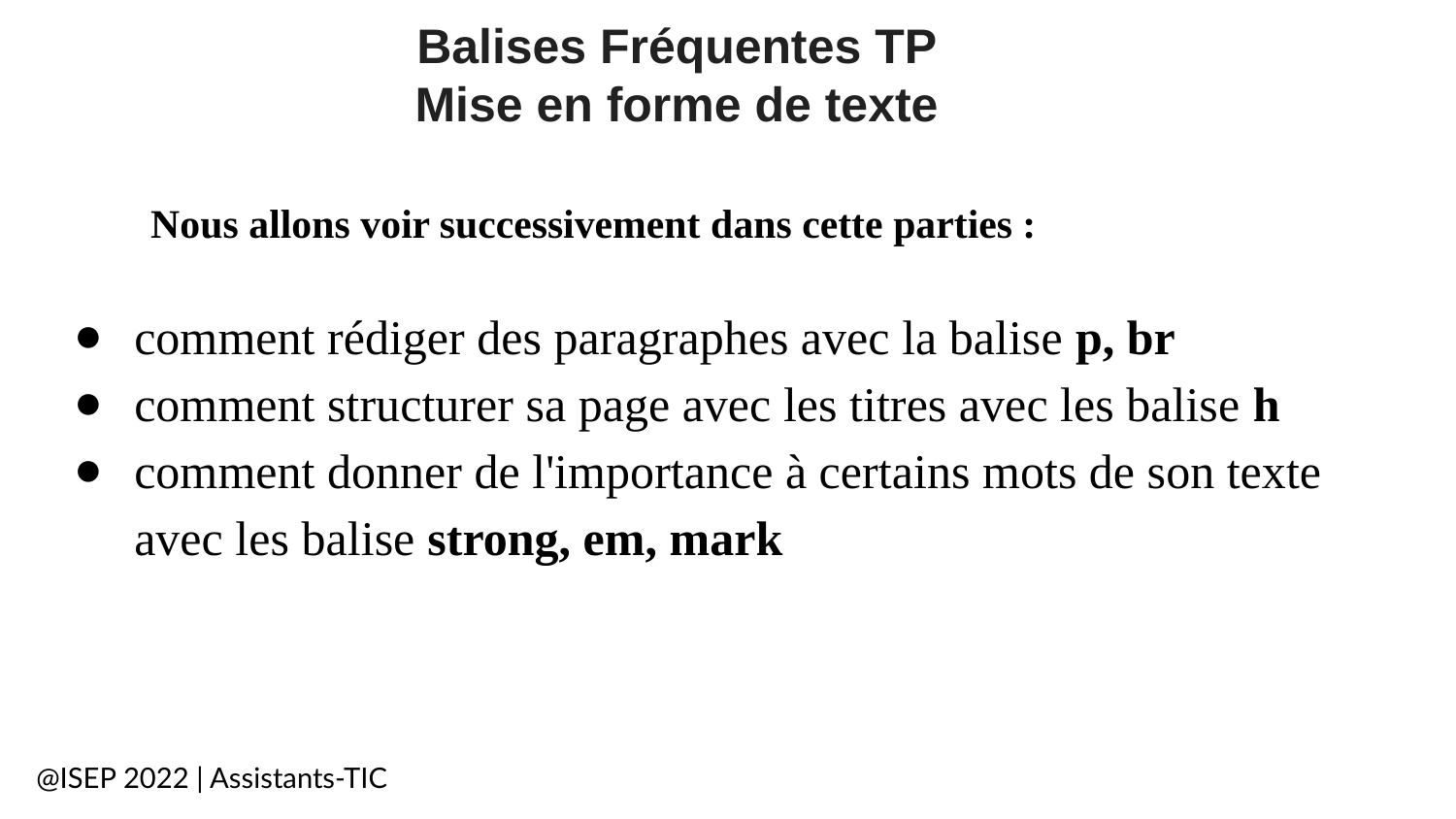

Balises Fréquentes TP
Mise en forme de texte
Nous allons voir successivement dans cette parties :
comment rédiger des paragraphes avec la balise p, br
comment structurer sa page avec les titres avec les balise h
comment donner de l'importance à certains mots de son texte avec les balise strong, em, mark
@ISEP 2022 | Assistants-TIC